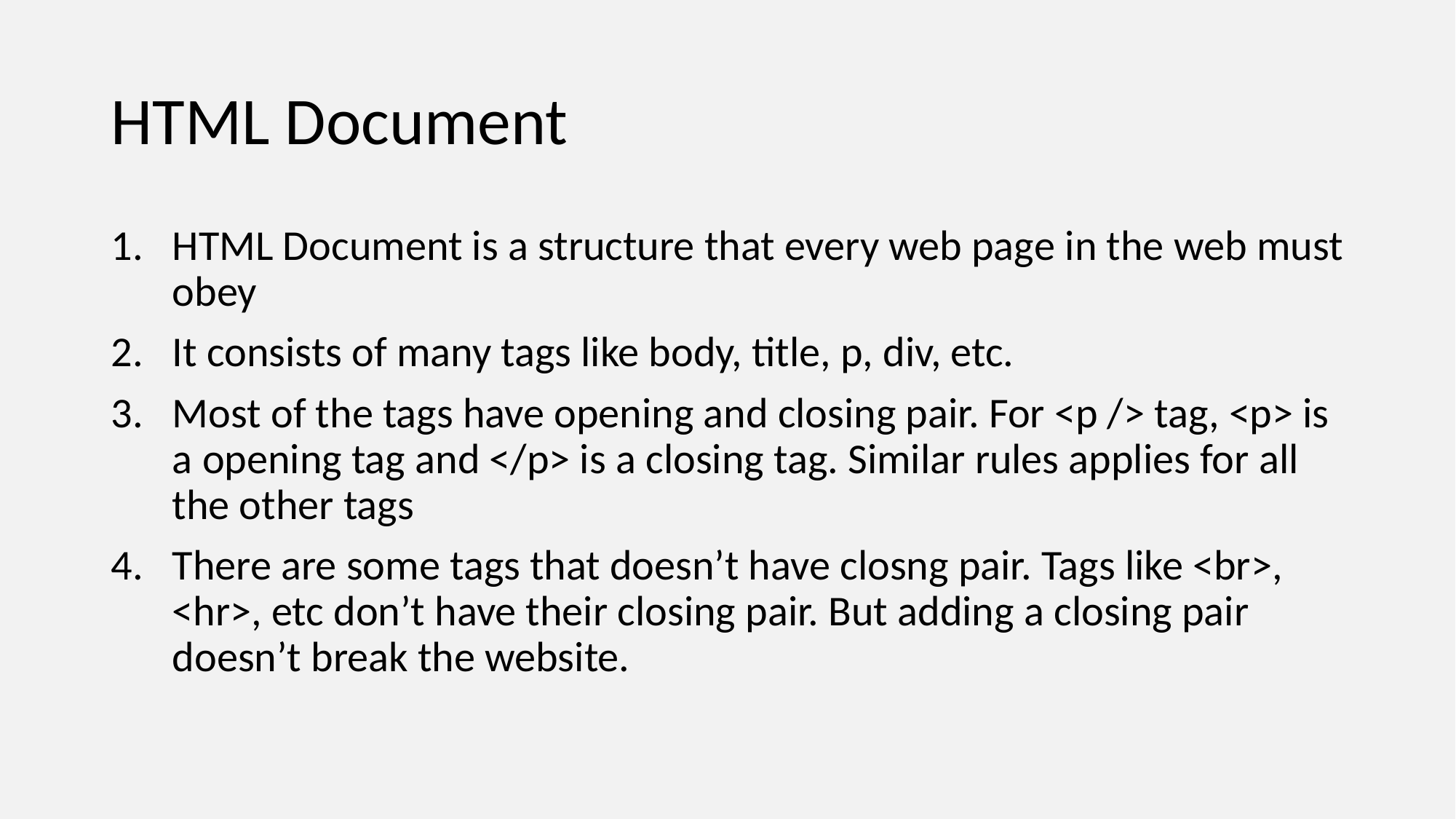

# HTML Document
HTML Document is a structure that every web page in the web must obey
It consists of many tags like body, title, p, div, etc.
Most of the tags have opening and closing pair. For <p /> tag, <p> is a opening tag and </p> is a closing tag. Similar rules applies for all  the other tags
There are some tags that doesn’t have closng pair. Tags like <br>, <hr>, etc don’t have their closing pair. But adding a closing pair doesn’t break the website.